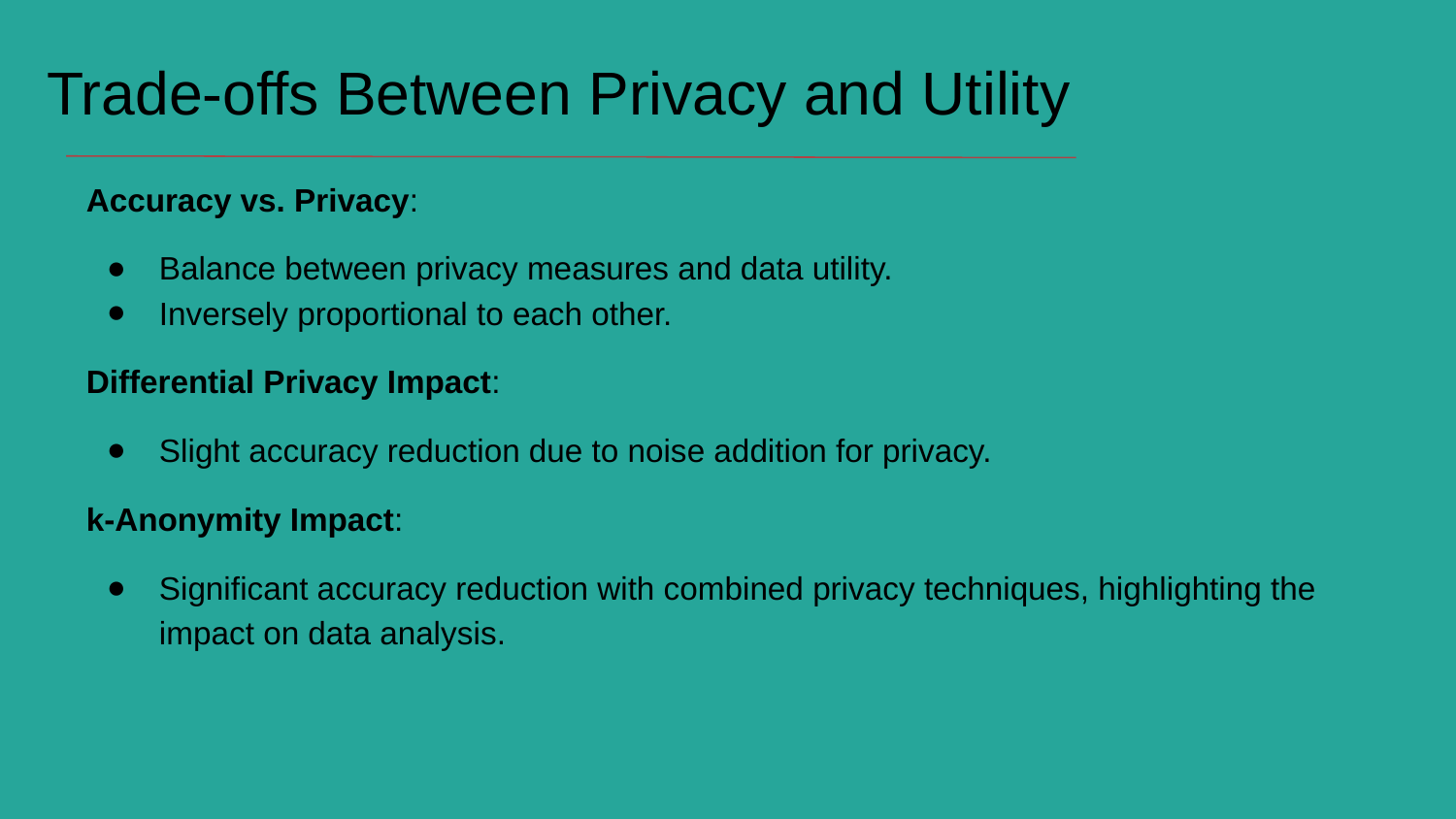

Trade-offs Between Privacy and Utility

Accuracy vs. Privacy:
Balance between privacy measures and data utility.
Inversely proportional to each other.
Differential Privacy Impact:
Slight accuracy reduction due to noise addition for privacy.
k-Anonymity Impact:
Significant accuracy reduction with combined privacy techniques, highlighting the impact on data analysis.